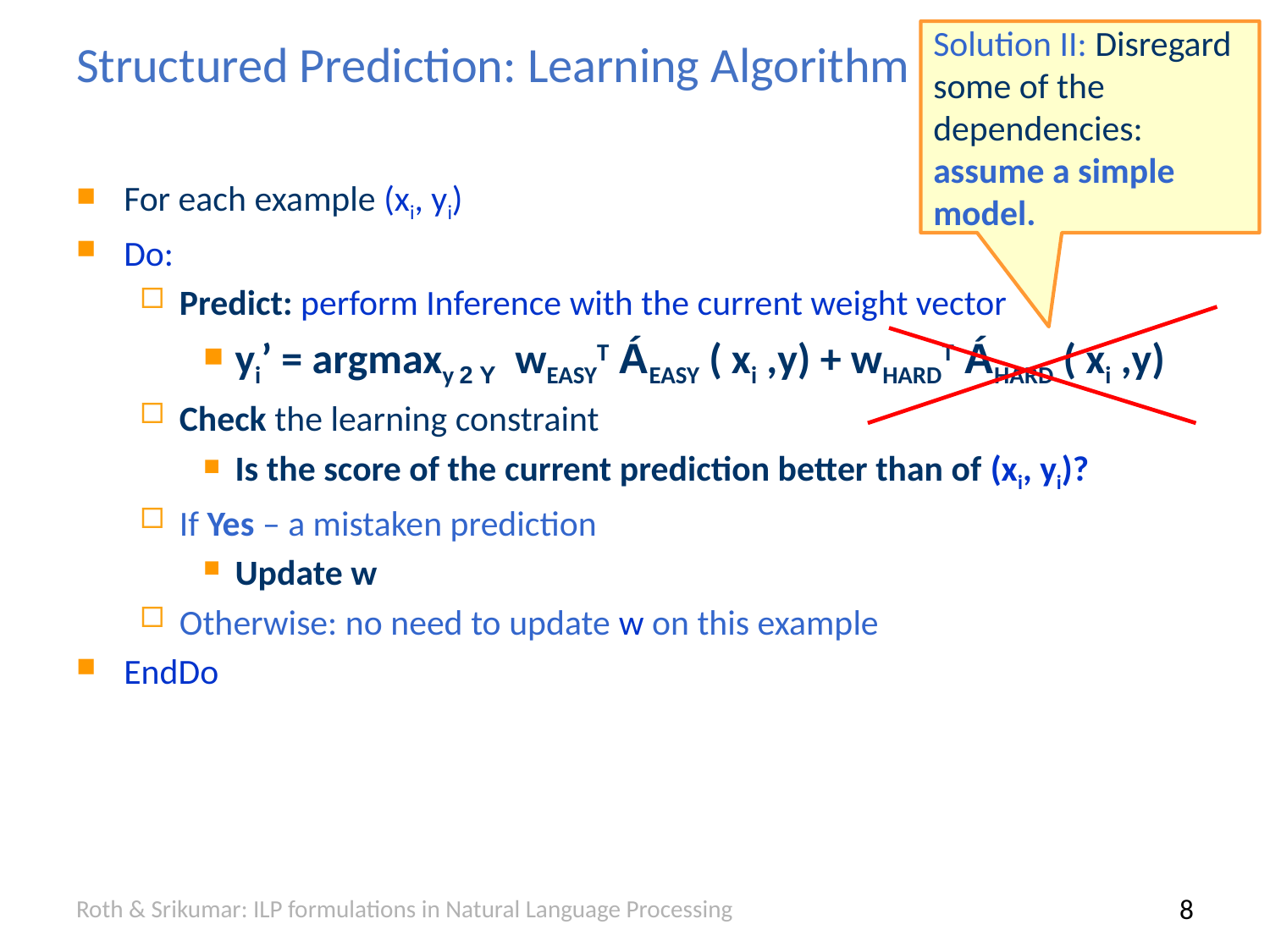

# Structured Prediction: Learning Algorithm
Solution II: Disregard some of the dependencies: assume a simple model.
For each example (xi, yi)
Do:
Predict: perform Inference with the current weight vector
yi’ = argmaxy 2 Y  wEASYT ÁEASY ( xi ,y) + wHARDT ÁHARD ( xi ,y)
Check the learning constraint
Is the score of the current prediction better than of (xi, yi)?
If Yes – a mistaken prediction
Update w
Otherwise: no need to update w on this example
EndDo

Roth & Srikumar: ILP formulations in Natural Language Processing
8